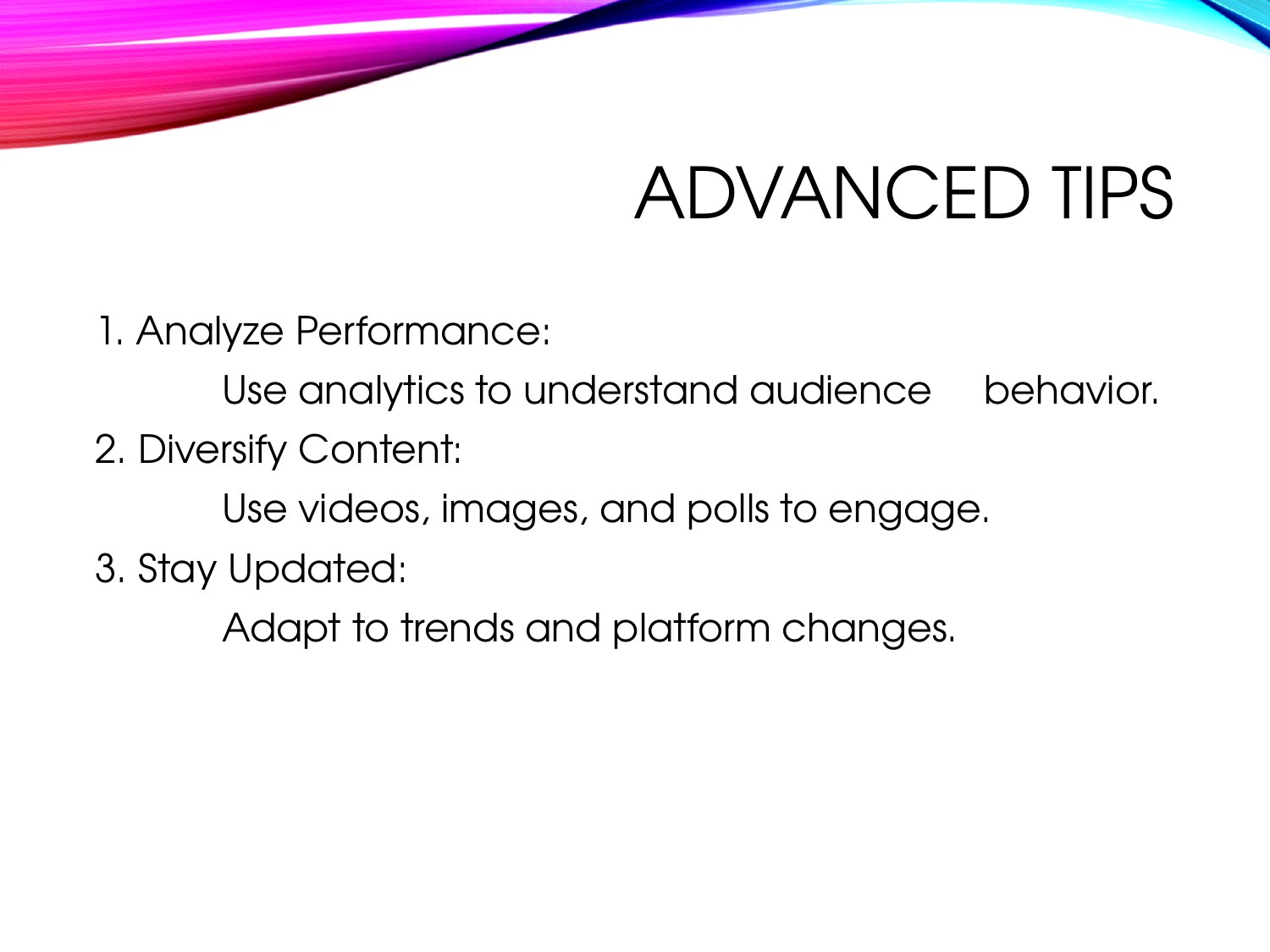

# Advanced Tips
1. Analyze Performance:
   	Use analytics to understand audience 	behavior.
2. Diversify Content:
   	Use videos, images, and polls to engage.
3. Stay Updated:
   	Adapt to trends and platform changes.